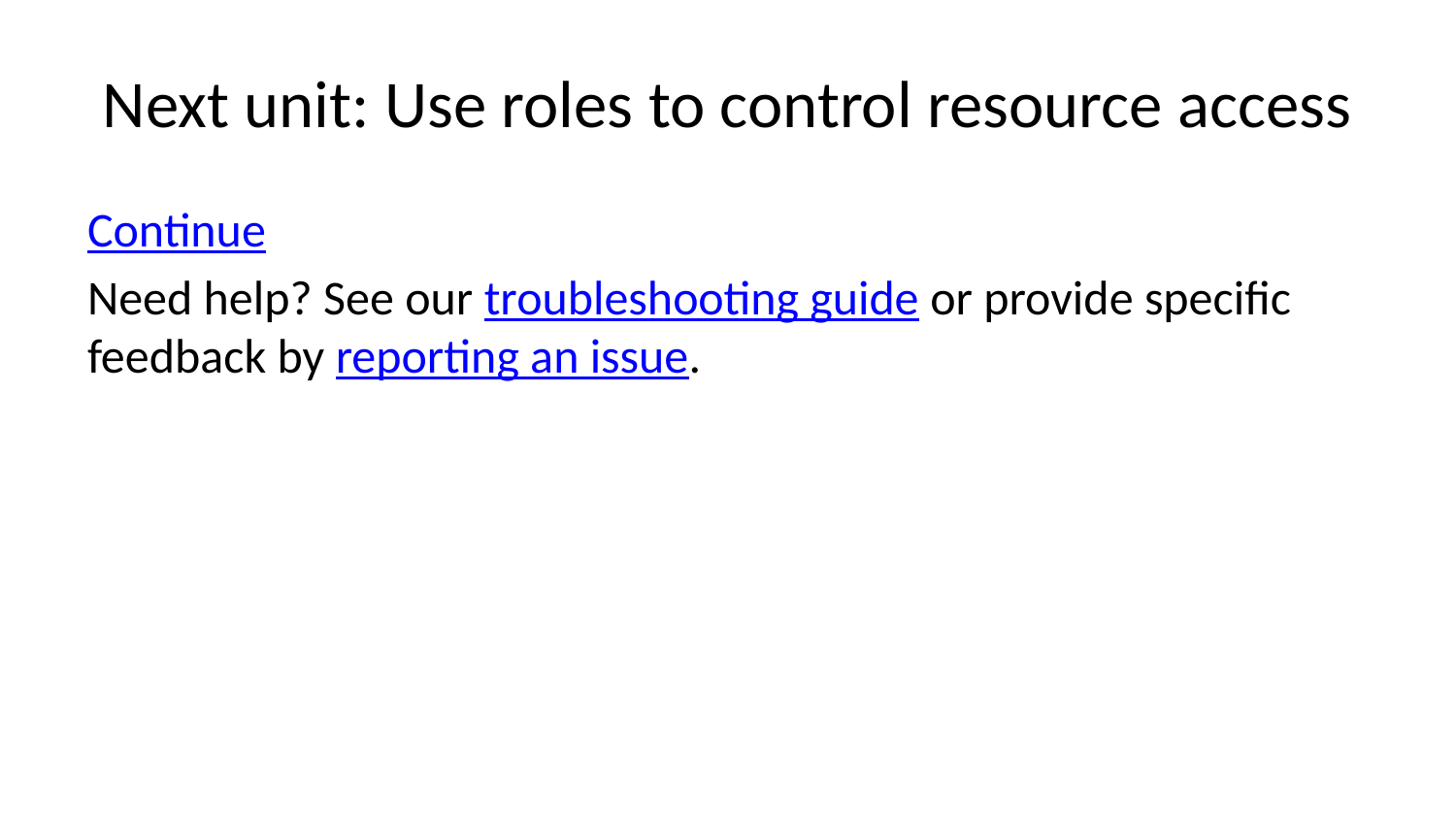

# Next unit: Use roles to control resource access
Continue
Need help? See our troubleshooting guide or provide specific feedback by reporting an issue.